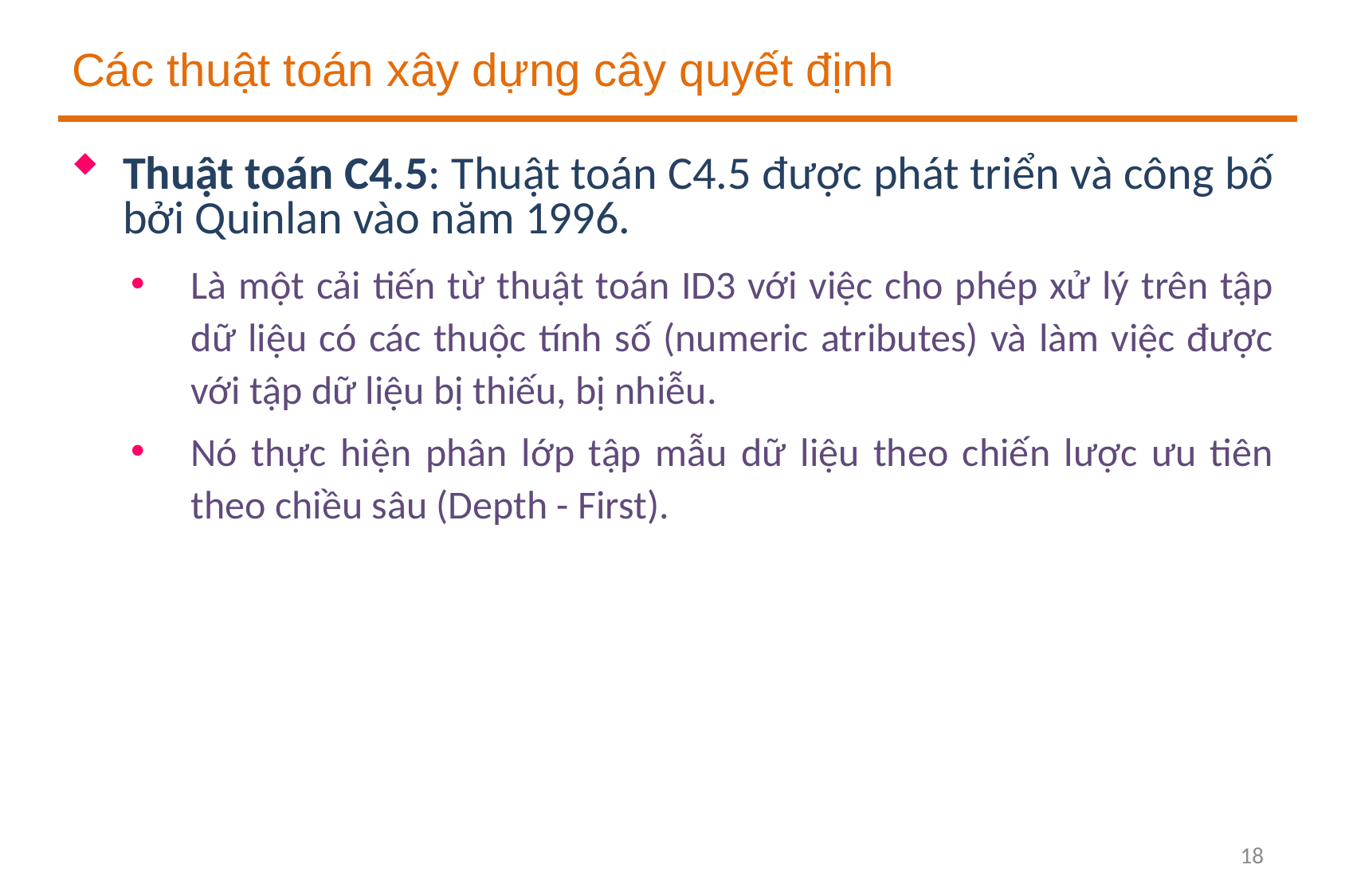

# Các thuật toán xây dựng cây quyết định
Thuật toán C4.5: Thuật toán C4.5 được phát triển và công bố bởi Quinlan vào năm 1996.
Là một cải tiến từ thuật toán ID3 với việc cho phép xử lý trên tập dữ liệu có các thuộc tính số (numeric atributes) và làm việc được với tập dữ liệu bị thiếu, bị nhiễu.
Nó thực hiện phân lớp tập mẫu dữ liệu theo chiến lược ưu tiên theo chiều sâu (Depth - First).
18